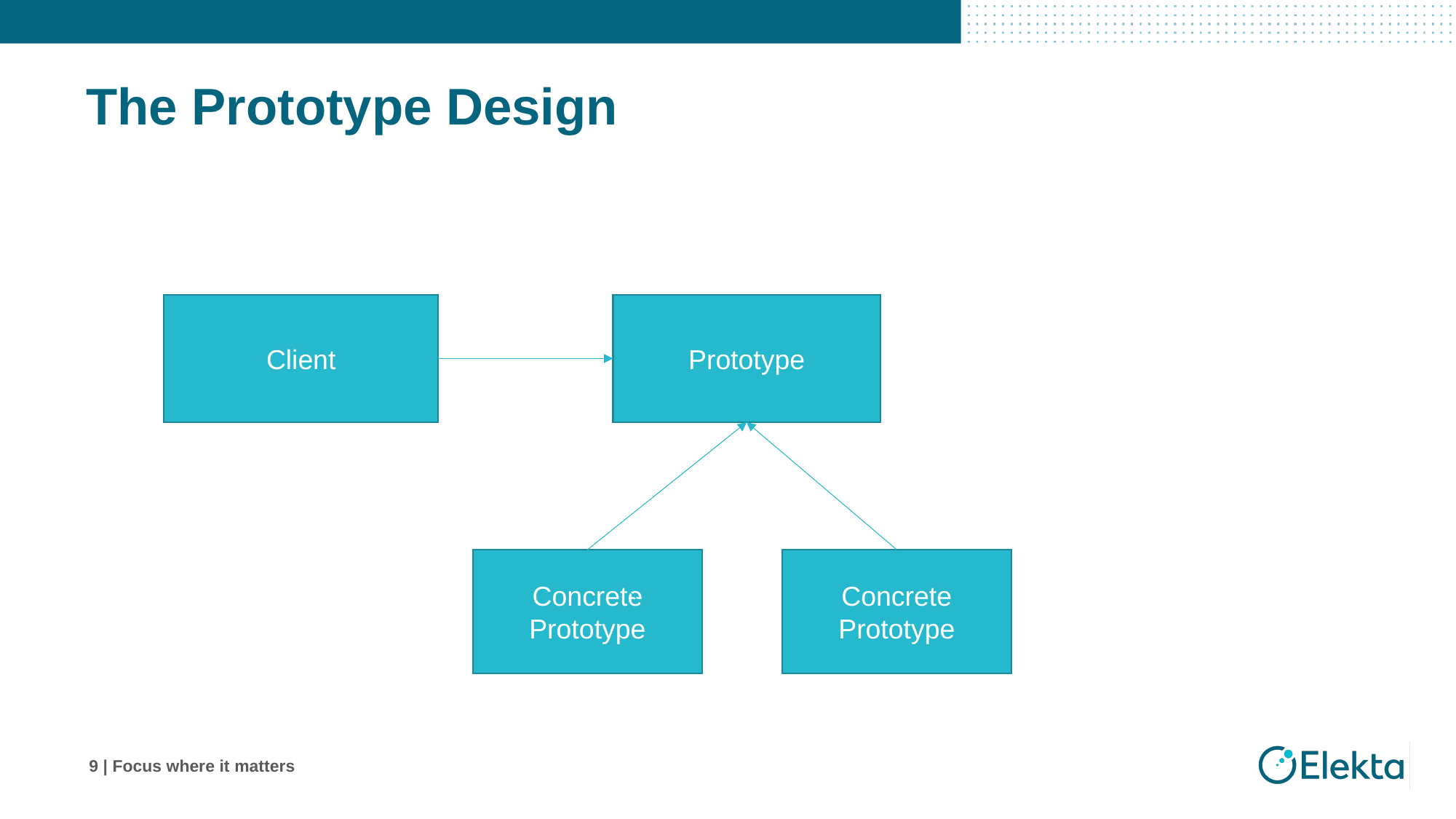

# The Prototype Design

Client
Prototype
Concrete Prototype
Concrete Prototype